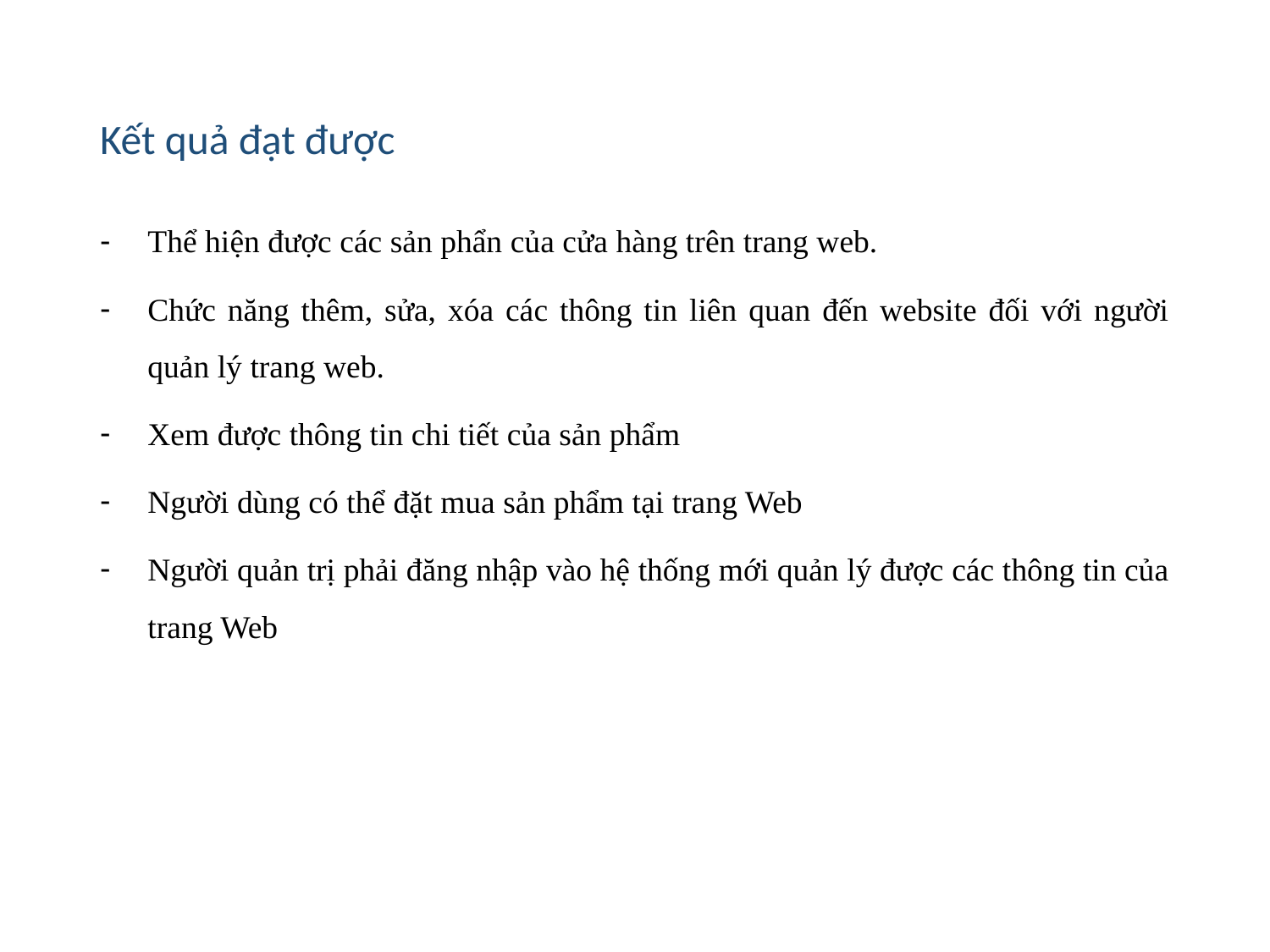

# Kết quả đạt được
Thể hiện được các sản phẩn của cửa hàng trên trang web.
Chức năng thêm, sửa, xóa các thông tin liên quan đến website đối với người quản lý trang web.
Xem được thông tin chi tiết của sản phẩm
Người dùng có thể đặt mua sản phẩm tại trang Web
Người quản trị phải đăng nhập vào hệ thống mới quản lý được các thông tin của trang Web